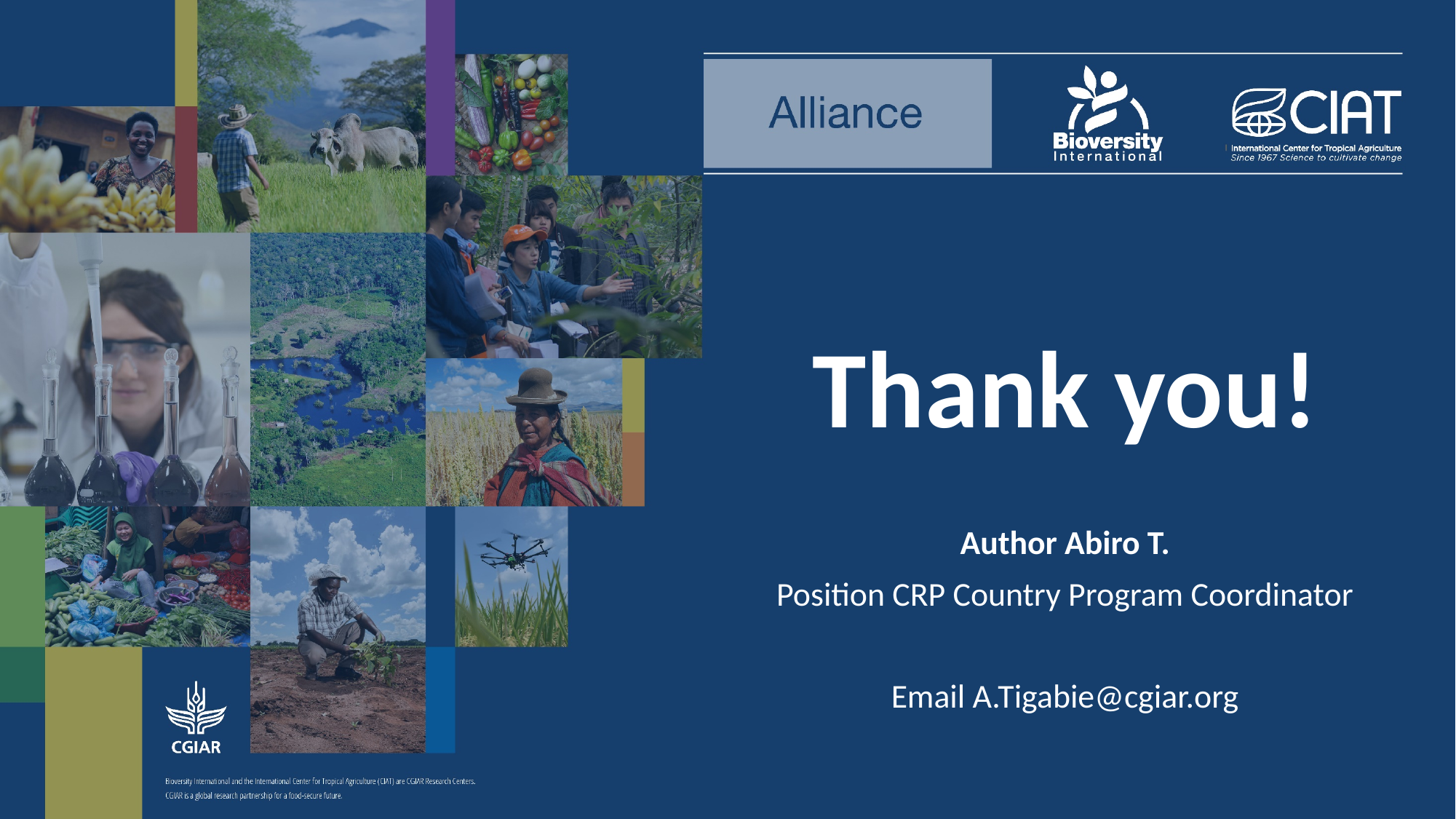

# Thank you!
Author Abiro T.
Position CRP Country Program Coordinator

Email A.Tigabie@cgiar.org